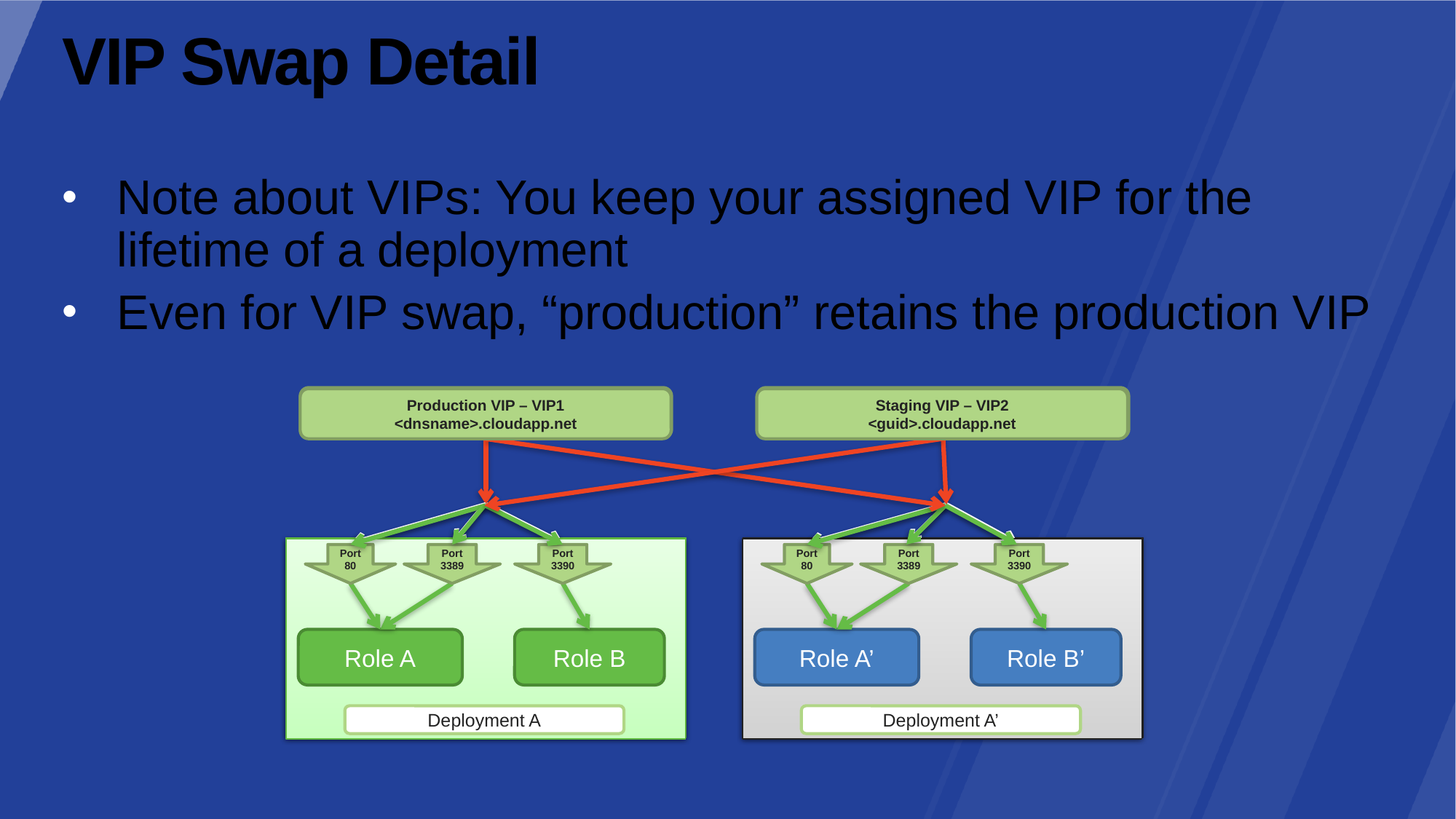

# VIP Swap Detail
Note about VIPs: You keep your assigned VIP for the lifetime of a deployment
Even for VIP swap, “production” retains the production VIP
Production VIP – VIP1
<dnsname>.cloudapp.net
Staging VIP – VIP2
<guid>.cloudapp.net

Port 80
Port 3389
Port 3390
Port 80
Port 3389
Port 3390
Role A
Role B
Role A’
Role B’
Deployment A
Deployment A’
Production VIP – VIP1
<dnsname>.cloudapp.net
Staging VIP – VIP2
<guid>.cloudapp.net

Port 80
Port 3389
Port 3390
Port 80
Port 3389
Port 3390
Role A
Role B
Role A’
Role B’
Deployment A
Deployment A’